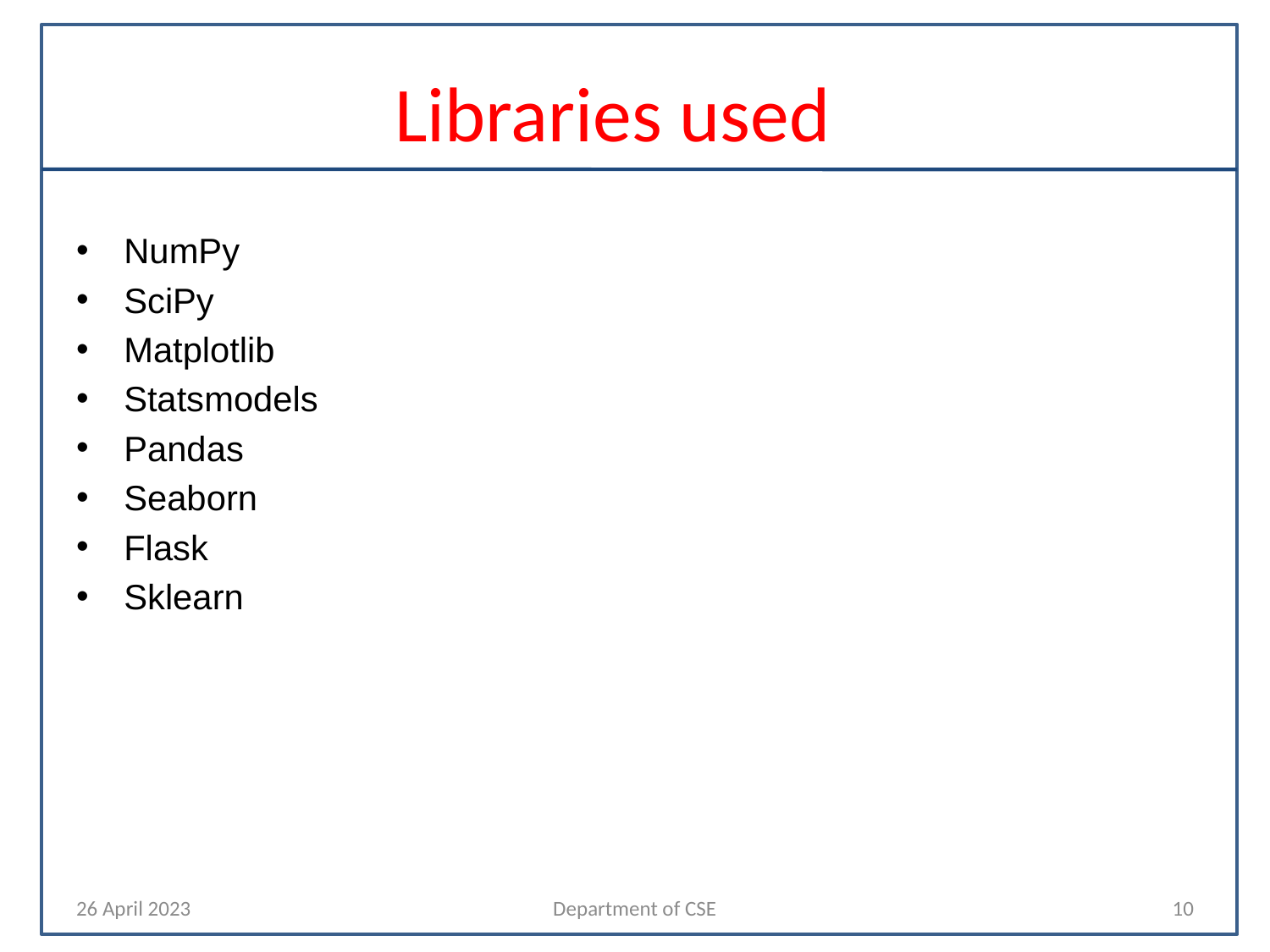

# Libraries used
NumPy
SciPy
Matplotlib
Statsmodels
Pandas
Seaborn
Flask
Sklearn

26 April 2023
Department of CSE
10